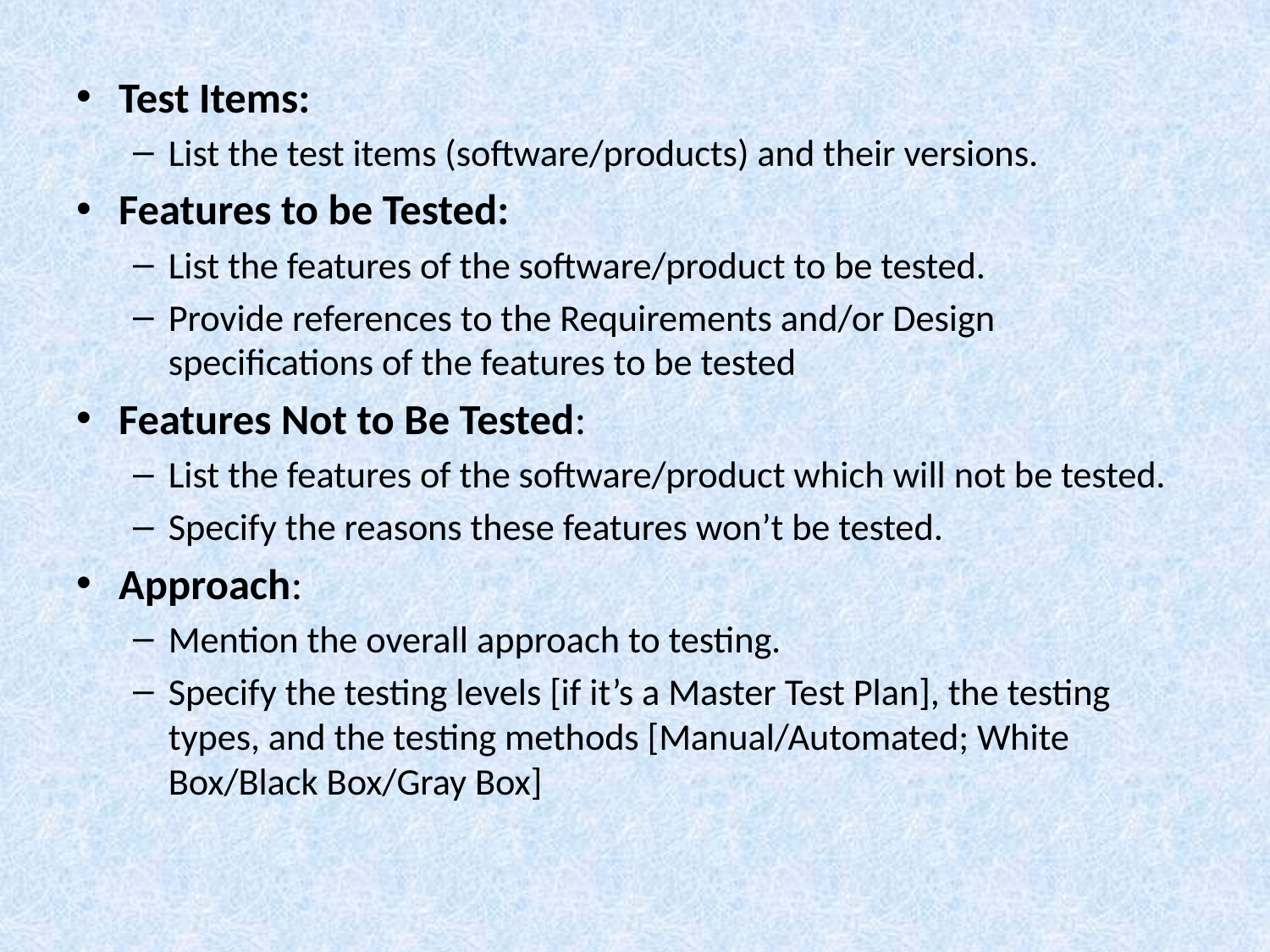

Test Items:
List the test items (software/products) and their versions.
Features to be Tested:
List the features of the software/product to be tested.
Provide references to the Requirements and/or Design specifications of the features to be tested
Features Not to Be Tested:
List the features of the software/product which will not be tested.
Specify the reasons these features won’t be tested.
Approach:
Mention the overall approach to testing.
Specify the testing levels [if it’s a Master Test Plan], the testing types, and the testing methods [Manual/Automated; White Box/Black Box/Gray Box]